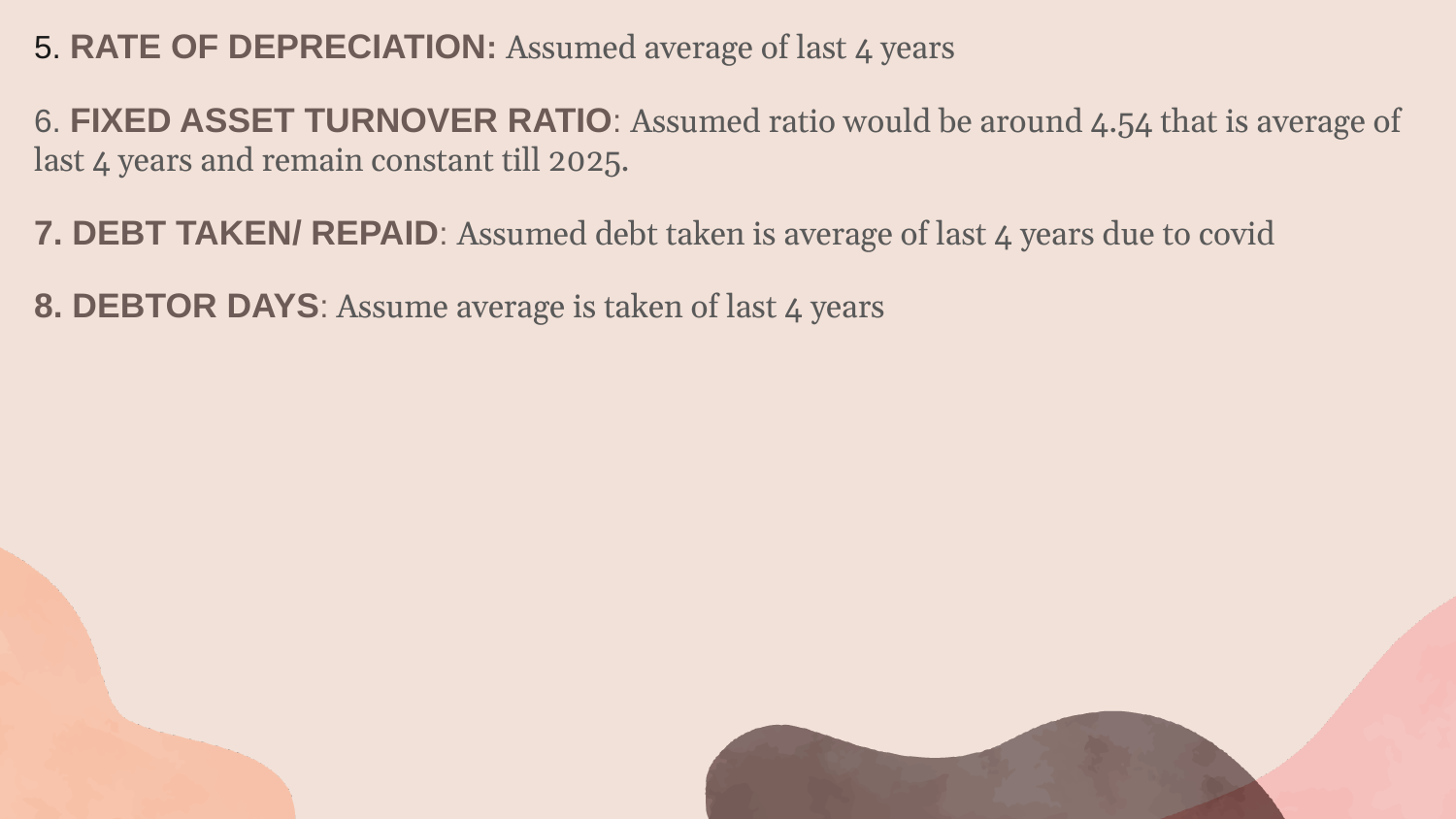

5. RATE OF DEPRECIATION: Assumed average of last 4 years
6. FIXED ASSET TURNOVER RATIO: Assumed ratio would be around 4.54 that is average of last 4 years and remain constant till 2025.
7. DEBT TAKEN/ REPAID: Assumed debt taken is average of last 4 years due to covid
8. DEBTOR DAYS: Assume average is taken of last 4 years